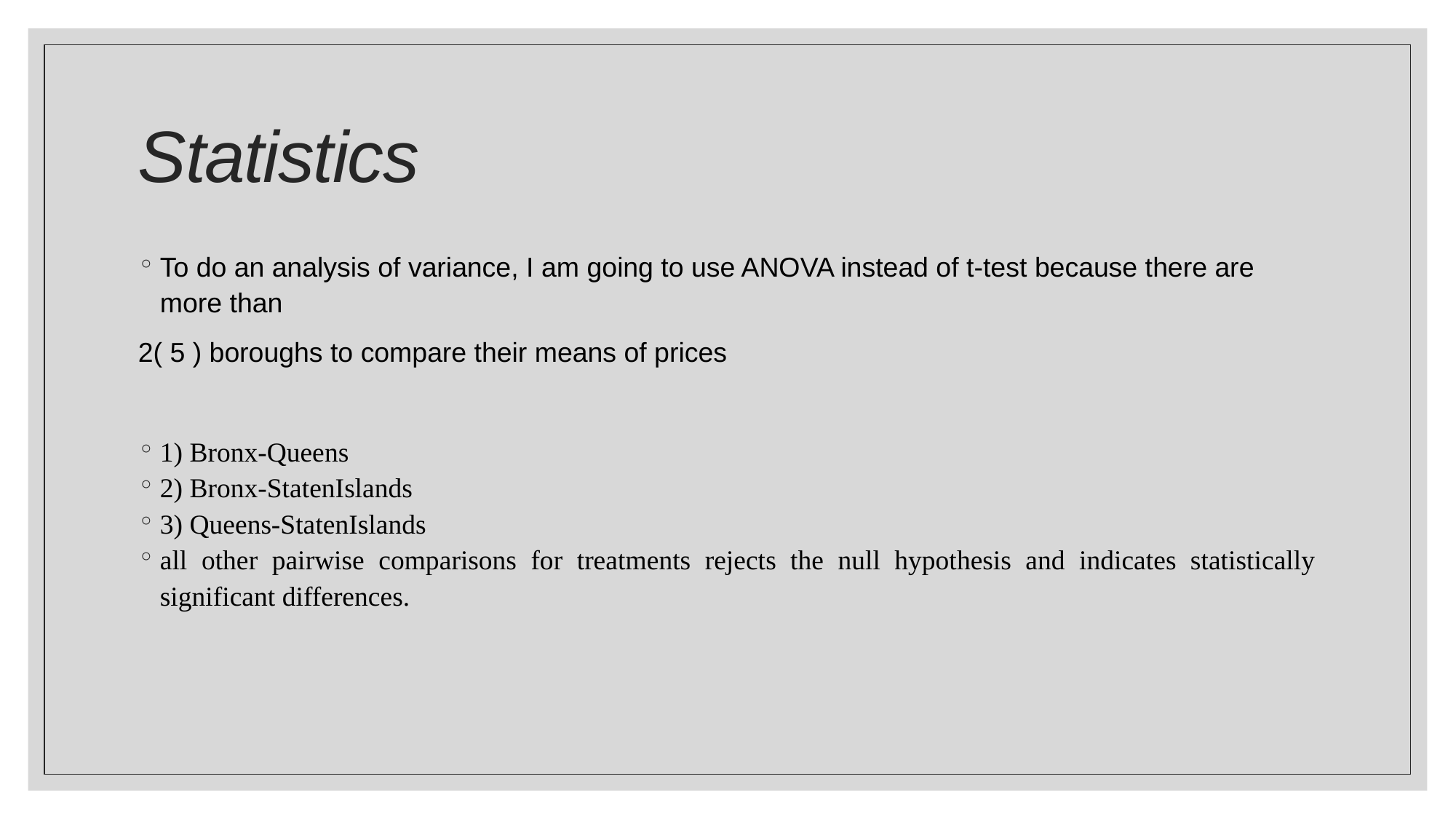

# Statistics
To do an analysis of variance, I am going to use ANOVA instead of t-test because there are more than
2( 5 ) boroughs to compare their means of prices

1) Bronx-Queens
2) Bronx-StatenIslands
3) Queens-StatenIslands
all other pairwise comparisons for treatments rejects the null hypothesis and indicates statistically significant differences.